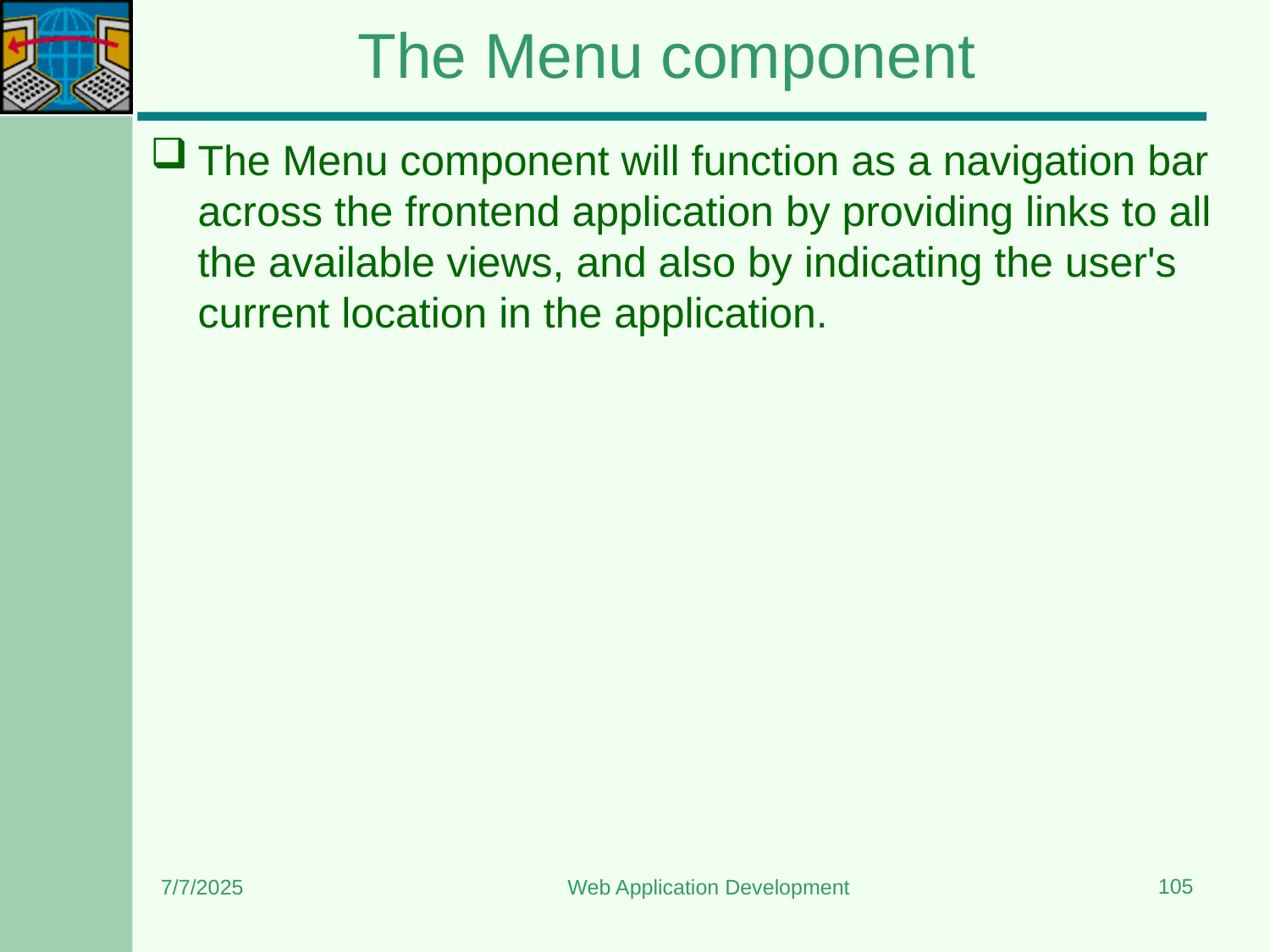

# The Menu component
The Menu component will function as a navigation bar across the frontend application by providing links to all the available views, and also by indicating the user's current location in the application.
105
7/7/2025
Web Application Development